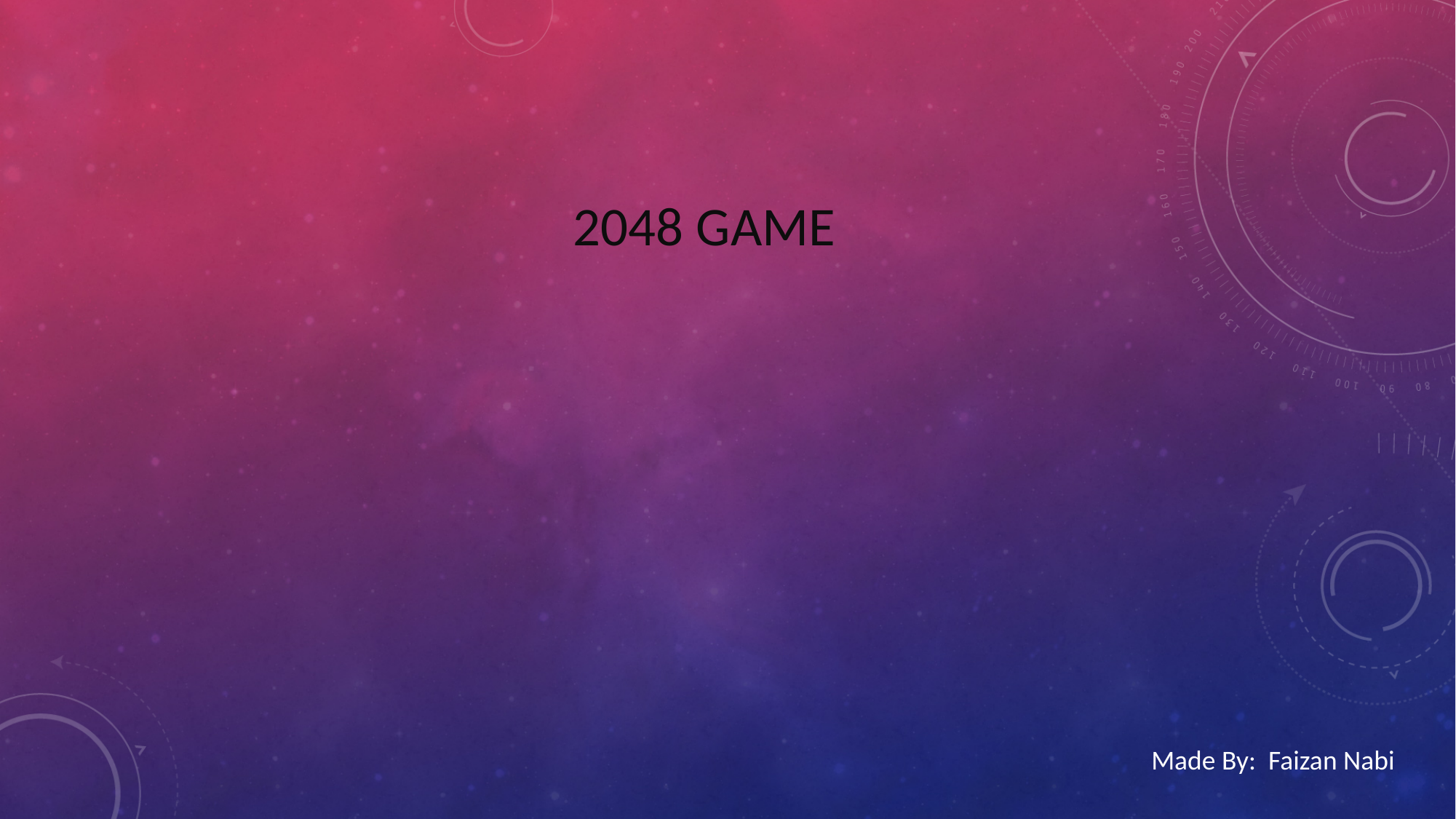

# 2048 game
Made By:  Faizan Nabi